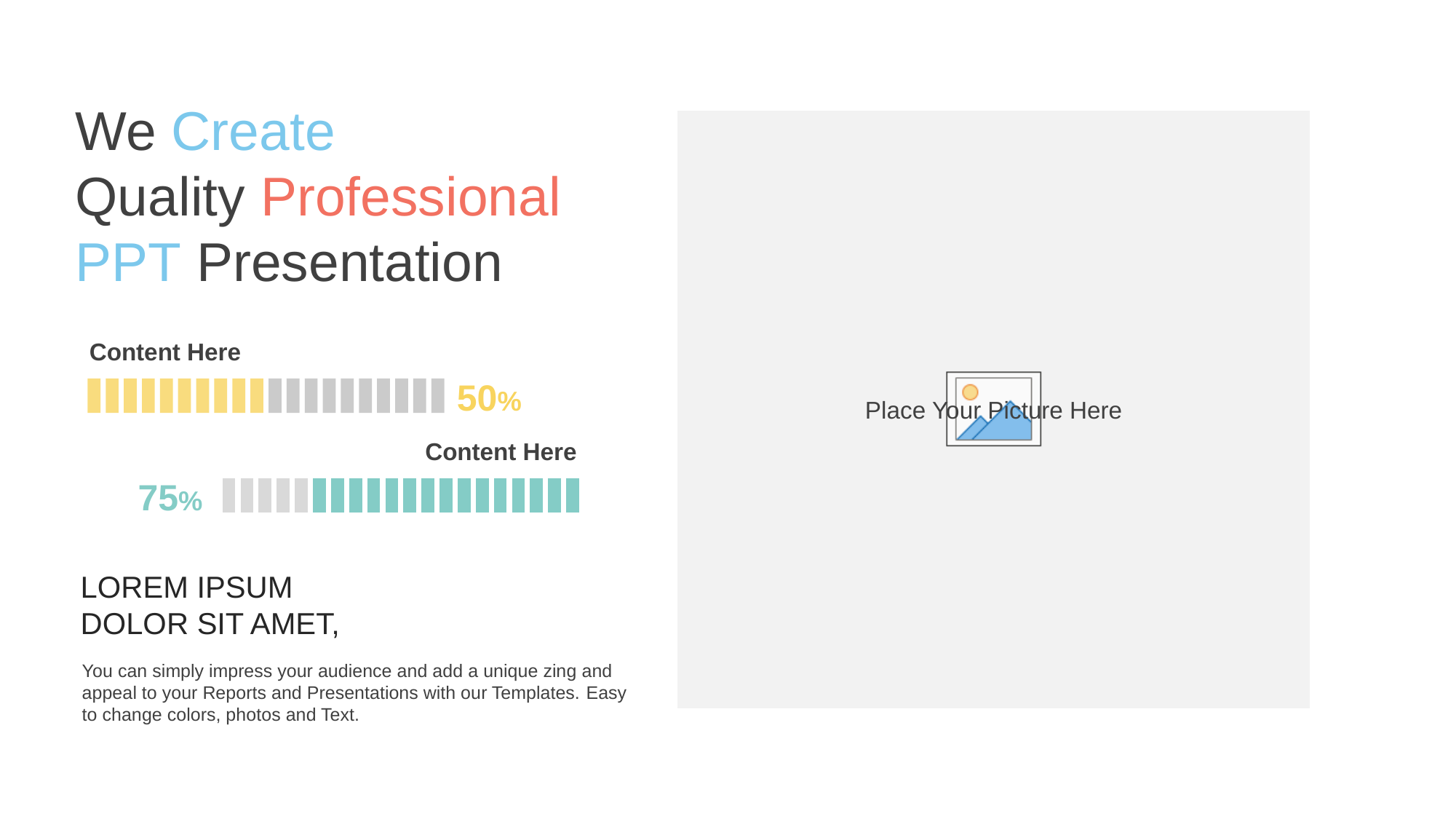

We Create
Quality Professional
PPT Presentation

Content Here
50%

Content Here
75%

LOREM IPSUM
DOLOR SIT AMET,
You can simply impress your audience and add a unique zing and appeal to your Reports and Presentations with our Templates. Easy to change colors, photos and Text.